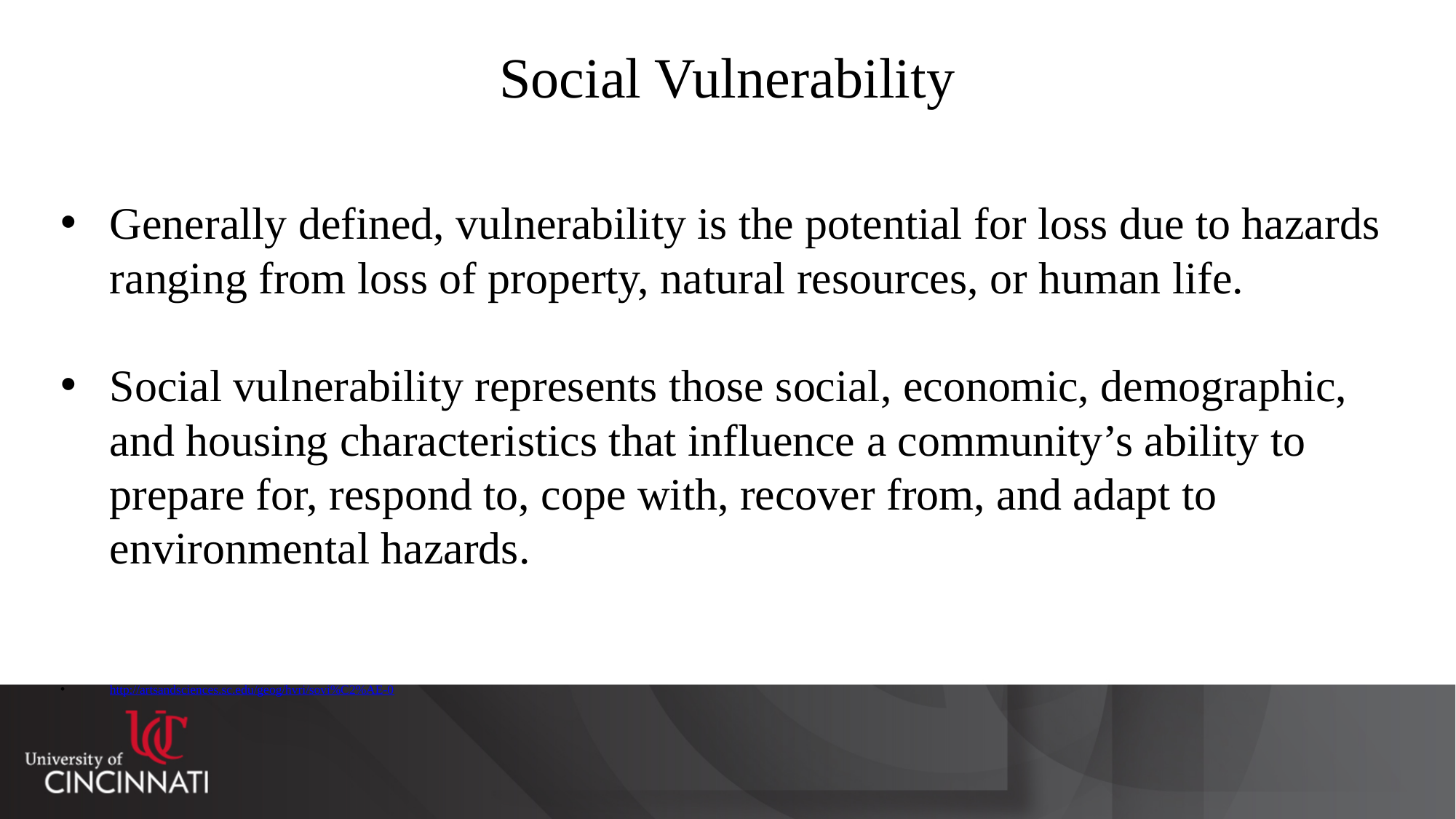

# Social Vulnerability
Generally defined, vulnerability is the potential for loss due to hazards ranging from loss of property, natural resources, or human life.

Social vulnerability represents those social, economic, demographic, and housing characteristics that influence a community’s ability to prepare for, respond to, cope with, recover from, and adapt to environmental hazards.

http://artsandsciences.sc.edu/geog/hvri/sovi%C2%AE-0